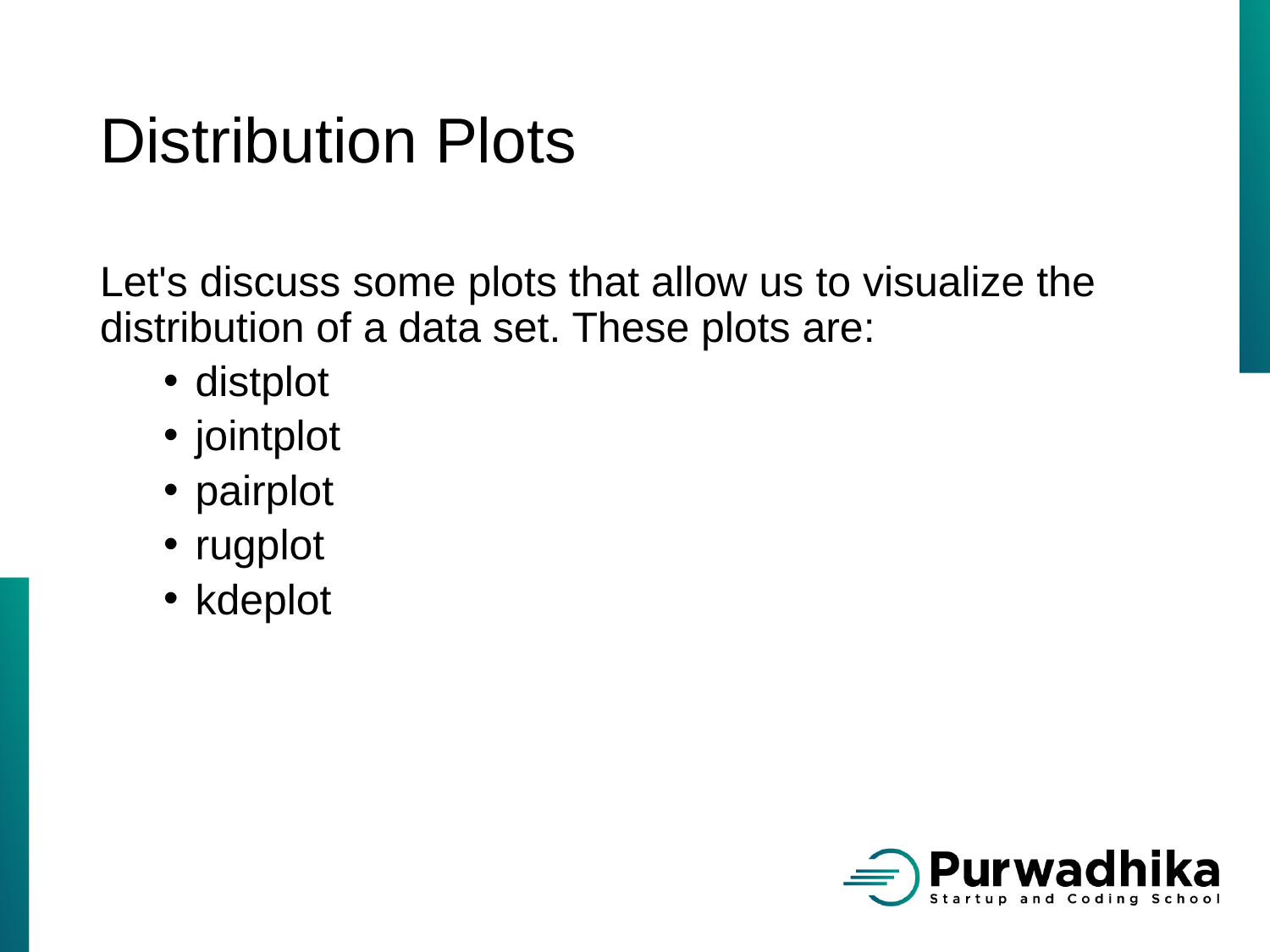

# Distribution Plots
Let's discuss some plots that allow us to visualize the distribution of a data set. These plots are:
distplot
jointplot
pairplot
rugplot
kdeplot